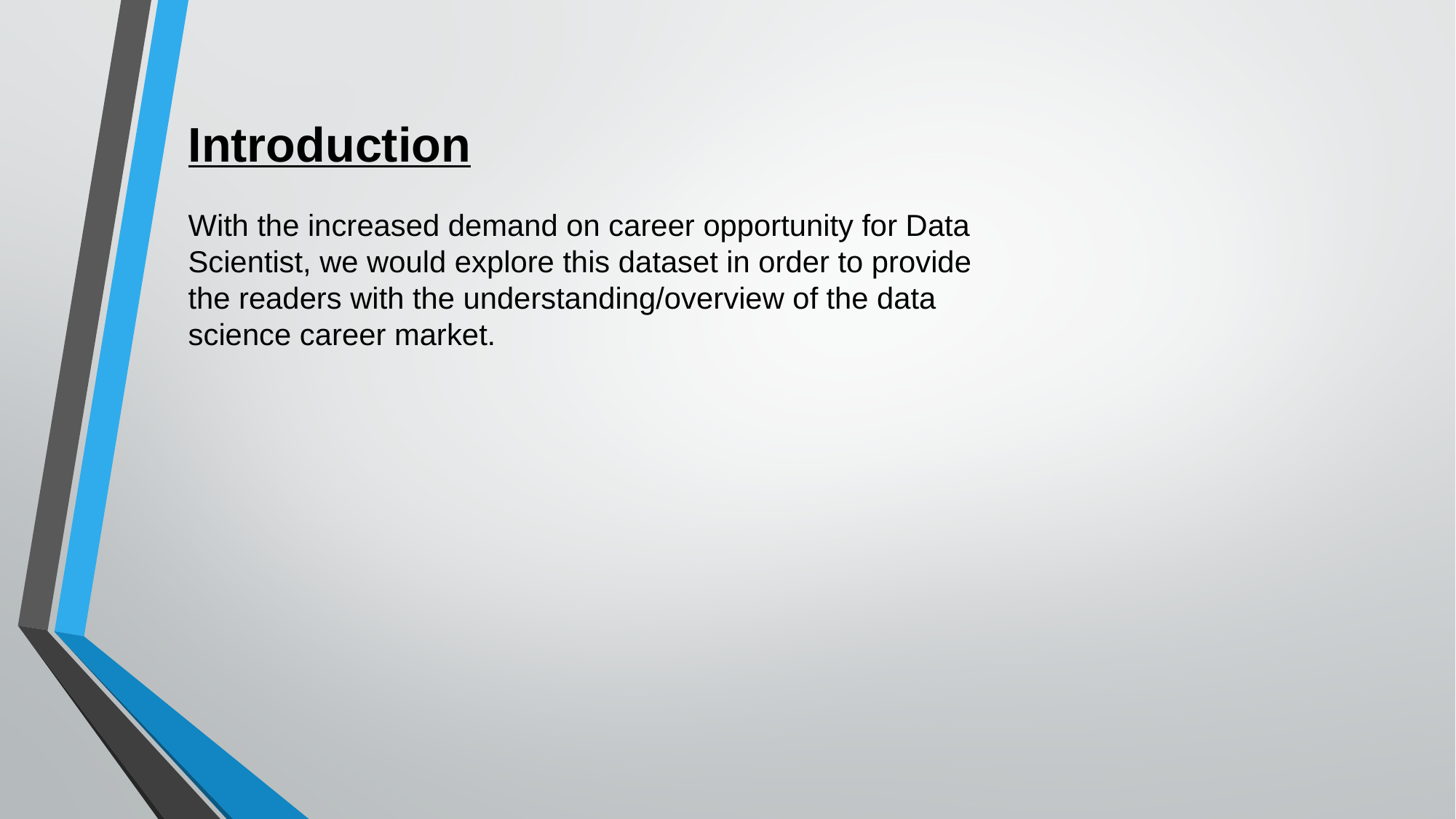

# Introduction
With the increased demand on career opportunity for Data Scientist, we would explore this dataset in order to provide the readers with the understanding/overview of the data science career market.